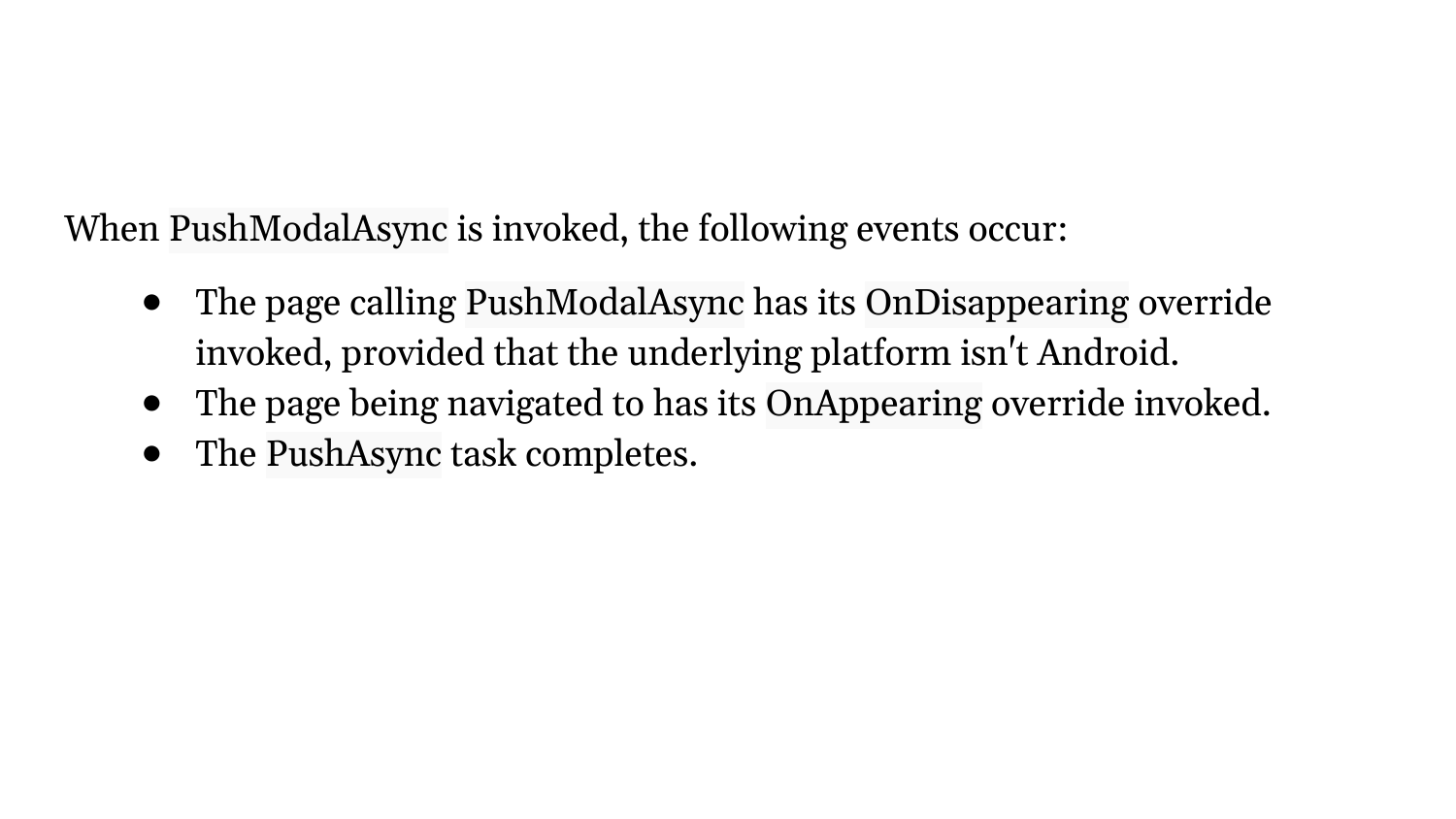

#
When PushModalAsync is invoked, the following events occur:
The page calling PushModalAsync has its OnDisappearing override invoked, provided that the underlying platform isn't Android.
The page being navigated to has its OnAppearing override invoked.
The PushAsync task completes.